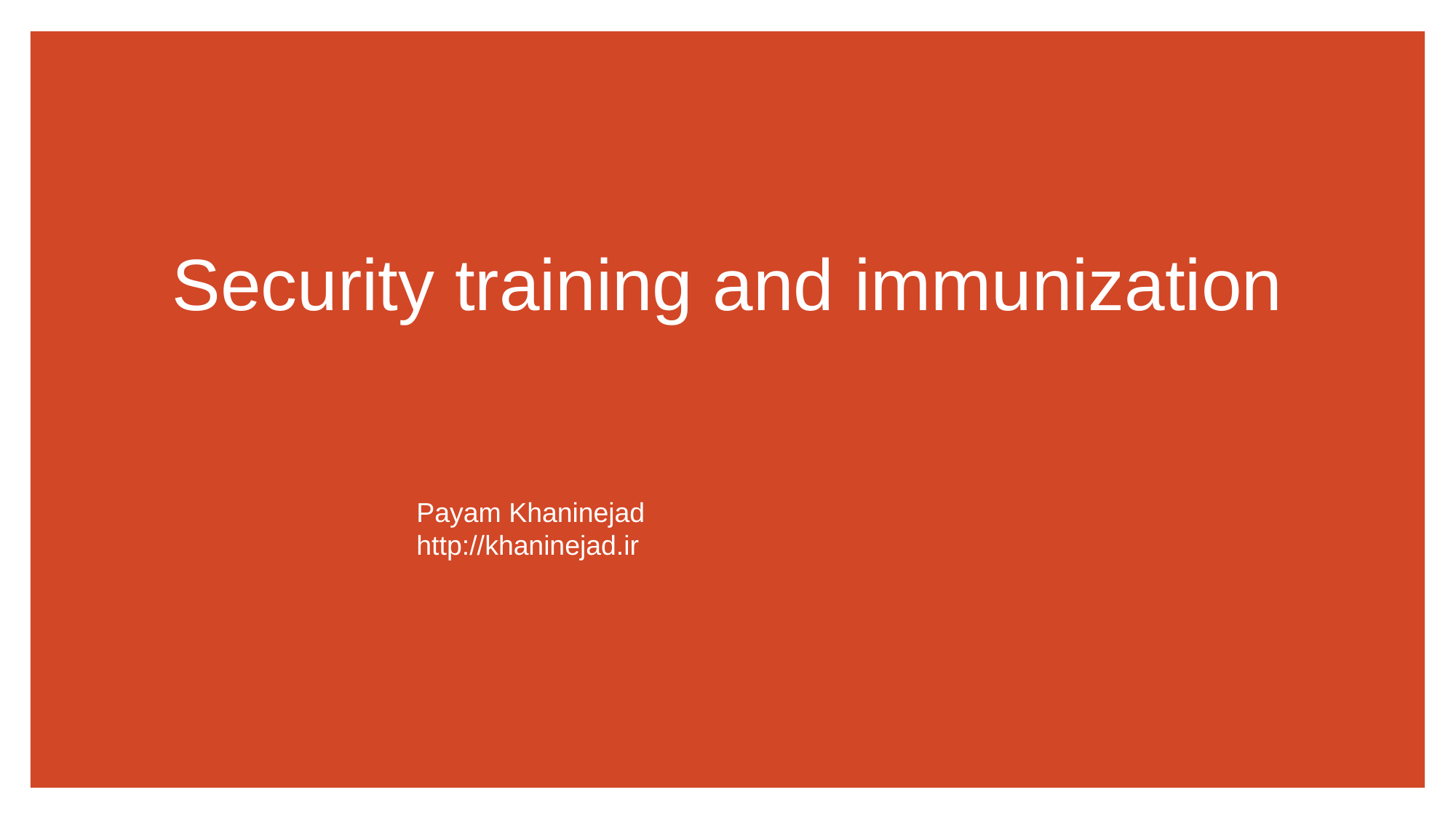

# Security training and immunization
Payam Khaninejad
http://khaninejad.ir